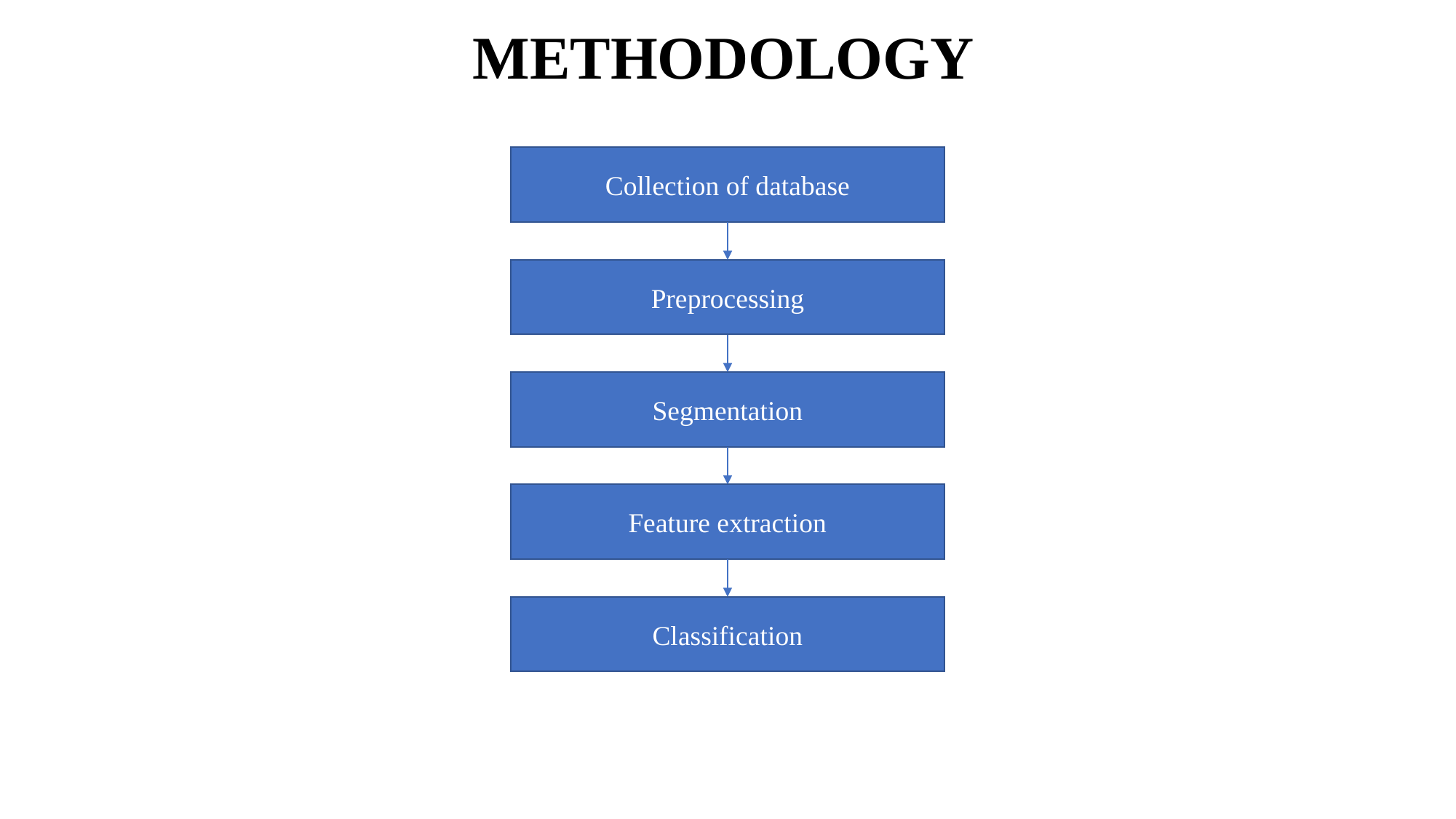

# METHODOLOGY

Collection of database
Preprocessing
Segmentation
Feature extraction
Classification